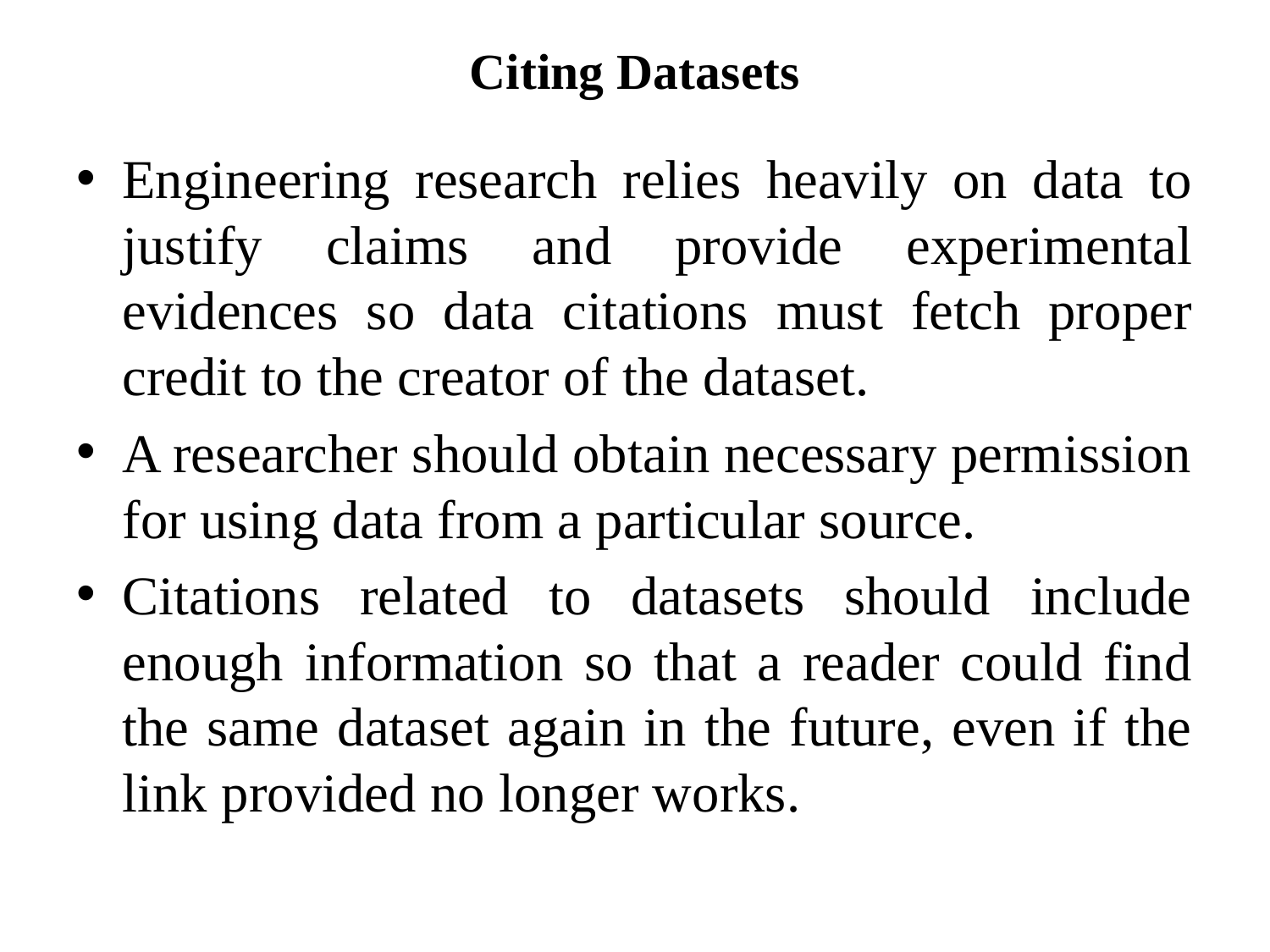

# Citing Datasets
Engineering research relies heavily on data to justify claims and provide experimental evidences so data citations must fetch proper credit to the creator of the dataset.
A researcher should obtain necessary permission for using data from a particular source.
Citations related to datasets should include enough information so that a reader could find the same dataset again in the future, even if the link provided no longer works.